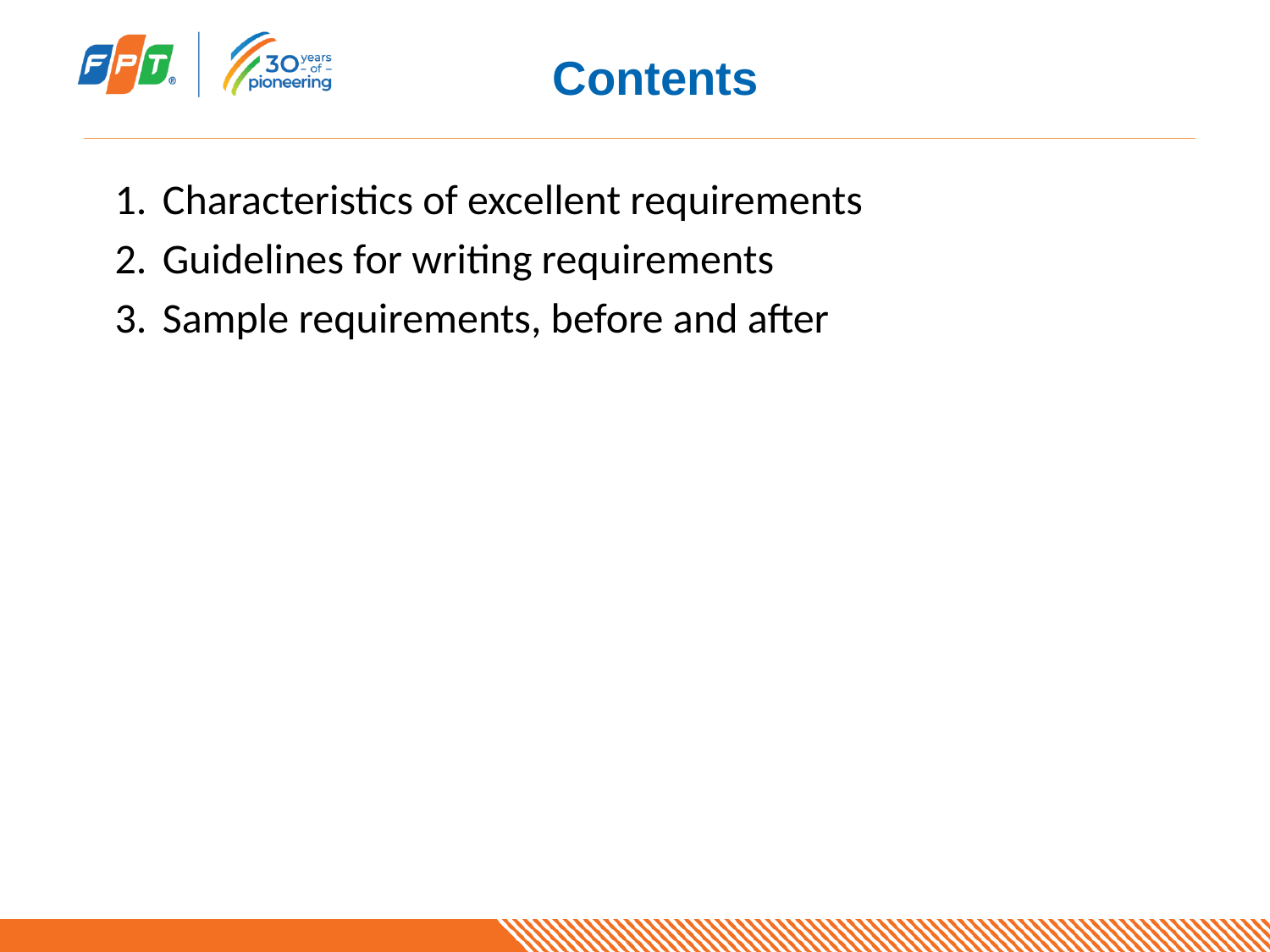

# Contents
Characteristics of excellent requirements
Guidelines for writing requirements
Sample requirements, before and after